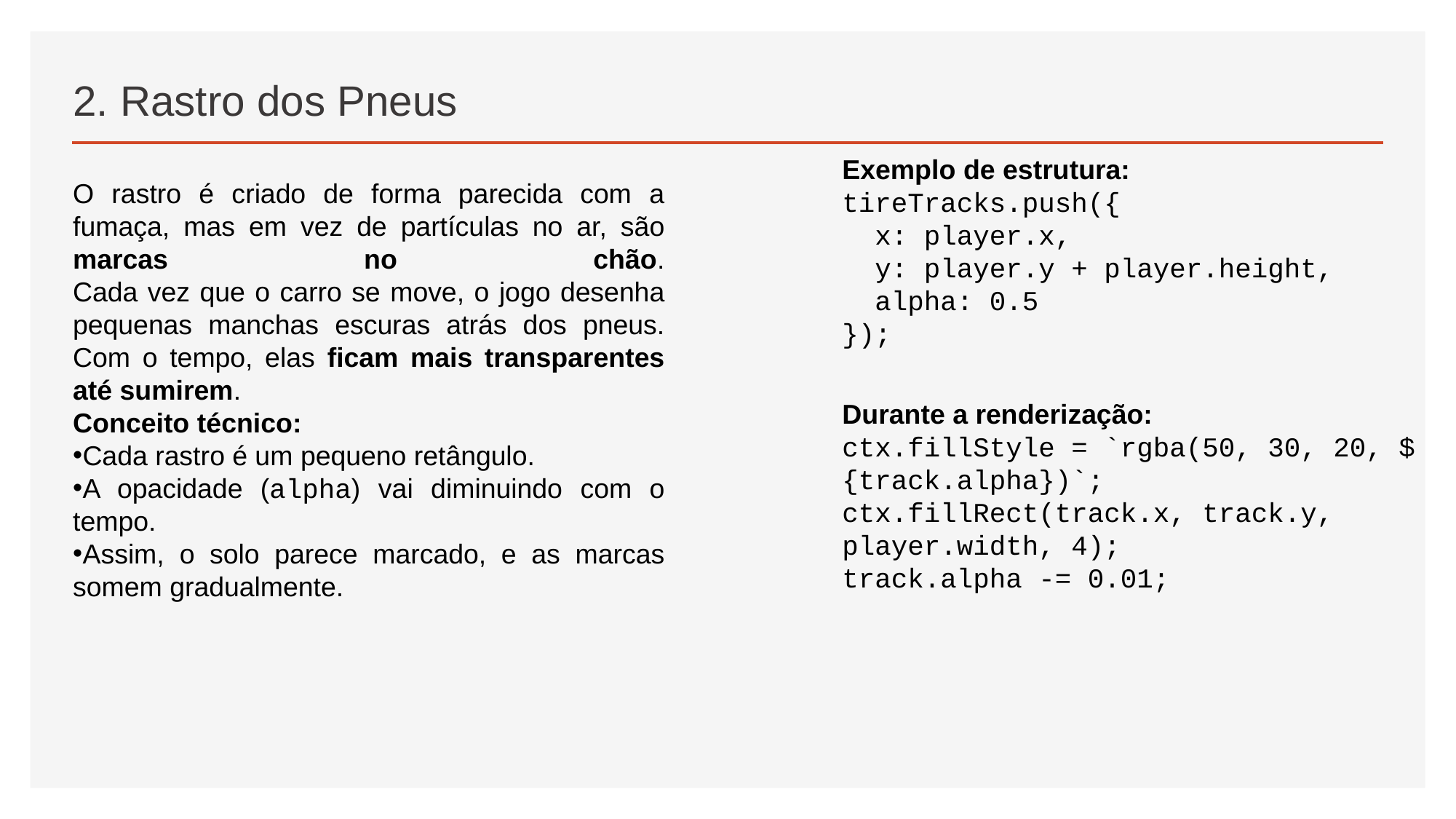

# 2. Rastro dos Pneus
Exemplo de estrutura:
tireTracks.push({
  x: player.x,
  y: player.y + player.height,
  alpha: 0.5
});
O rastro é criado de forma parecida com a fumaça, mas em vez de partículas no ar, são marcas no chão.
Cada vez que o carro se move, o jogo desenha pequenas manchas escuras atrás dos pneus. Com o tempo, elas ficam mais transparentes até sumirem.
Conceito técnico:
Cada rastro é um pequeno retângulo.
A opacidade (alpha) vai diminuindo com o tempo.
Assim, o solo parece marcado, e as marcas somem gradualmente.
Durante a renderização:
ctx.fillStyle = `rgba(50, 30, 20, ${track.alpha})`;
ctx.fillRect(track.x, track.y, player.width, 4);
track.alpha -= 0.01;